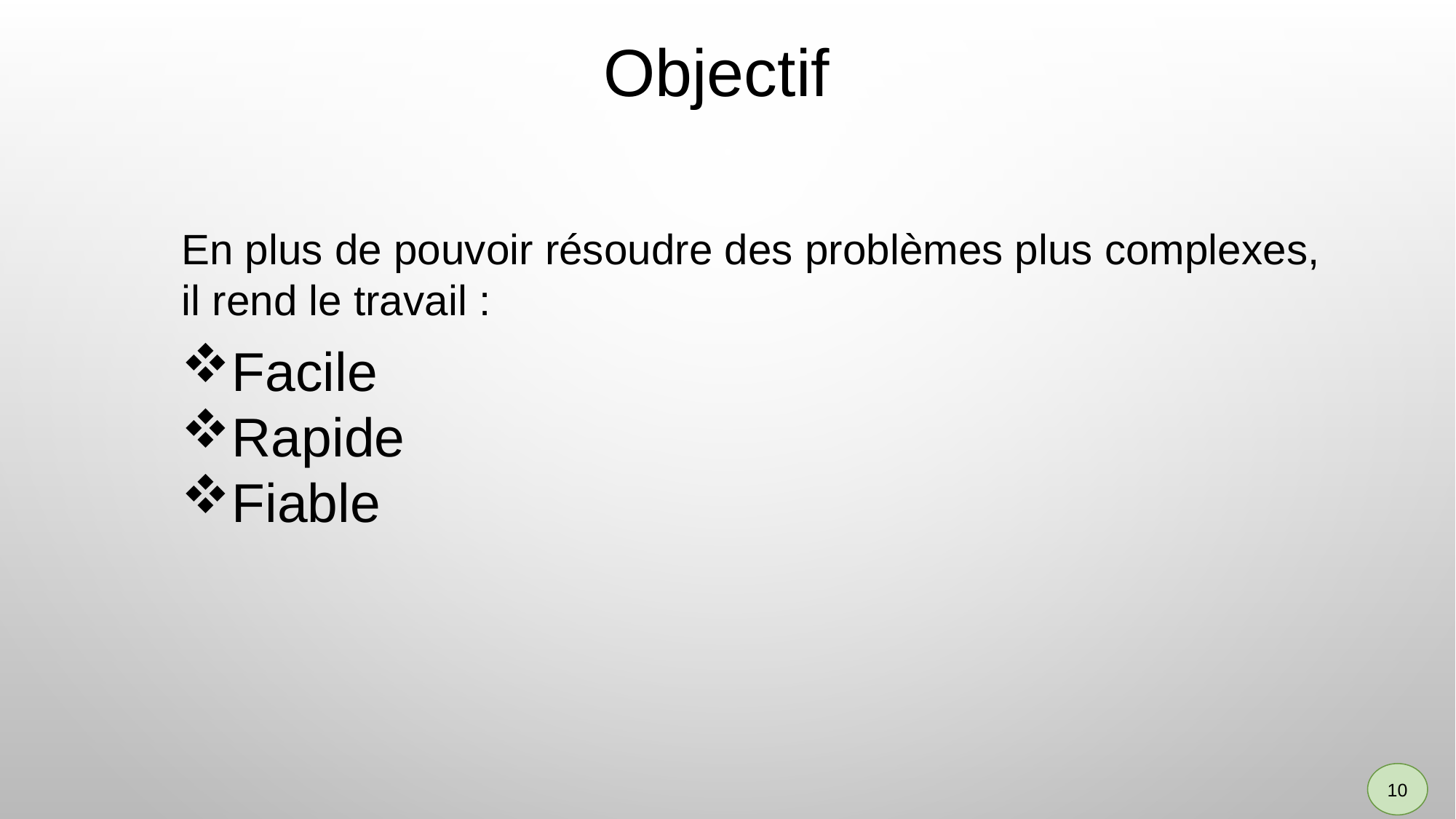

Objectif

En plus de pouvoir résoudre des problèmes plus complexes, il rend le travail :
Facile
Rapide
Fiable
10